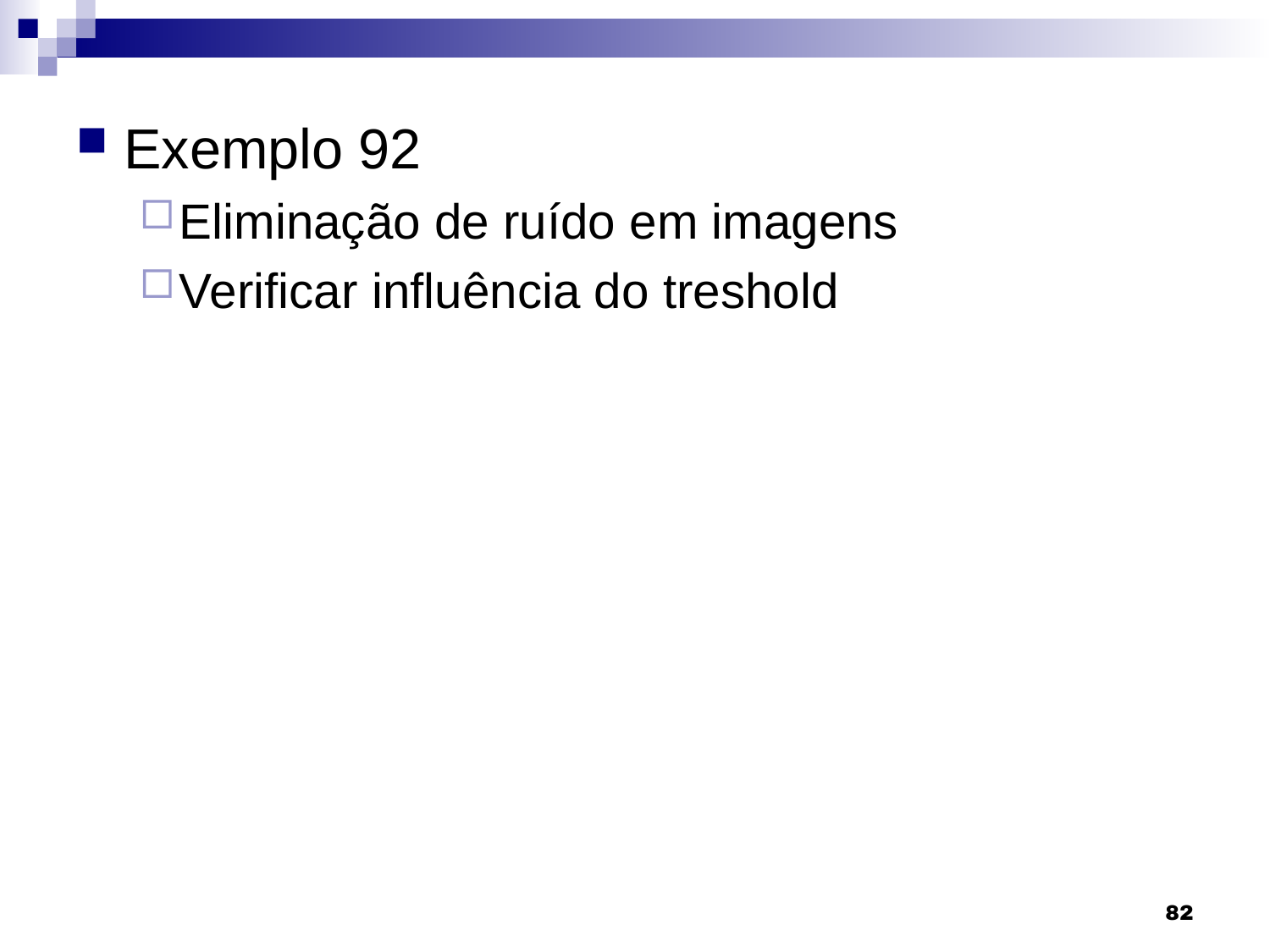

Exemplo 92
Eliminação de ruído em imagens
Verificar influência do treshold
82